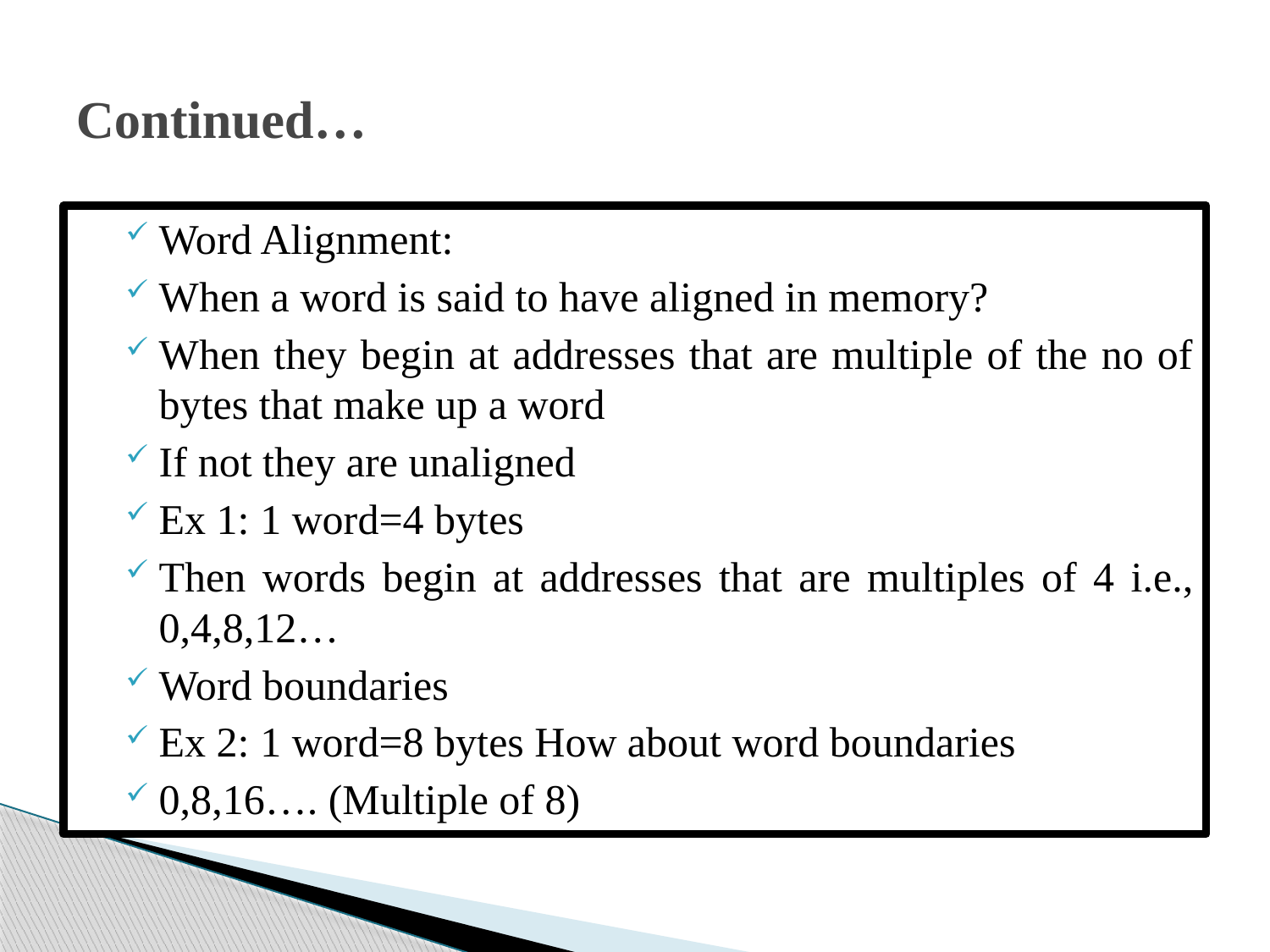

# Continued…
Word Alignment:
When a word is said to have aligned in memory?
When they begin at addresses that are multiple of the no of bytes that make up a word
If not they are unaligned
Ex 1: 1 word=4 bytes
Then words begin at addresses that are multiples of 4 i.e., 0,4,8,12…
Word boundaries
Ex 2: 1 word=8 bytes How about word boundaries
0,8,16…. (Multiple of 8)